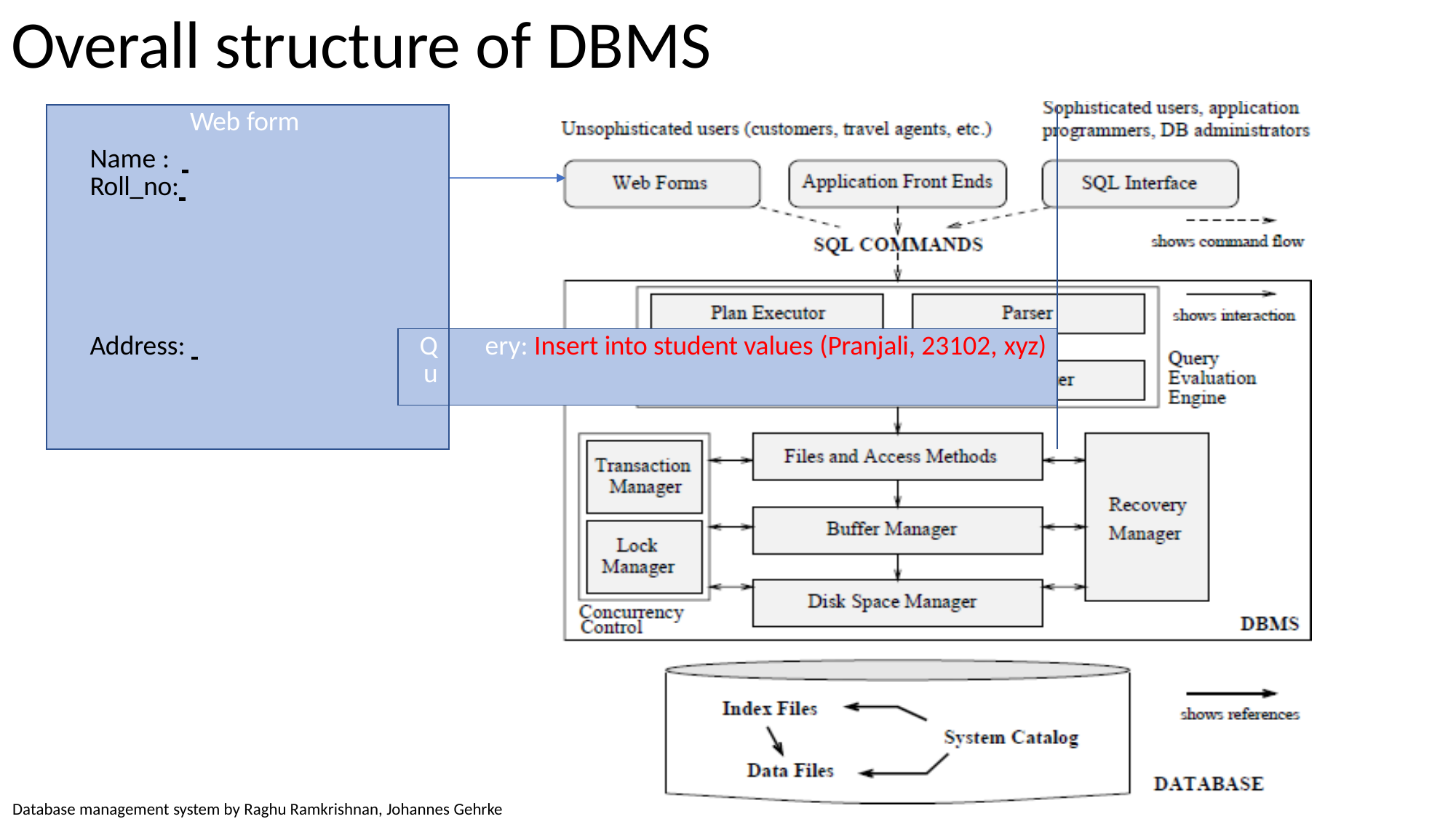

Overall structure of DBMS

| Web form Name : Roll\_no: |  |  |
| --- | --- | --- |
| Address: | Qu | ery: Insert into student values (Pranjali, 23102, xyz) |
|  |  |  |

Jayashree Jagdale, PICT, Pune	38
Database management system by Raghu Ramkrishnan, Johannes Gehrke